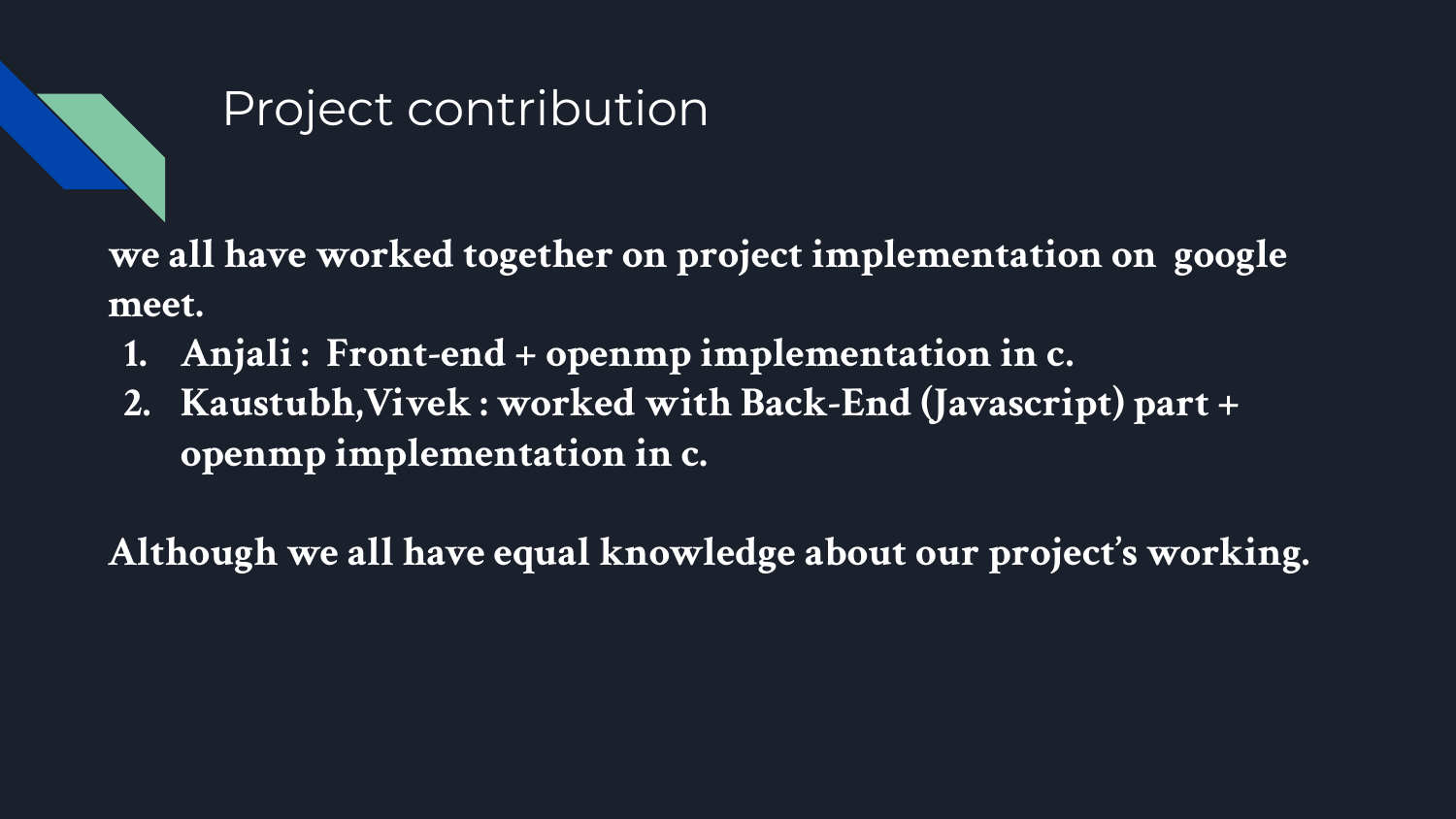

# Project contribution

we all have worked together on project implementation on  google meet.
Anjali :  Front-end + openmp implementation in c.
Kaustubh,Vivek : worked with Back-End (Javascript) part +  openmp implementation in c.

Although we all have equal knowledge about our project’s working.